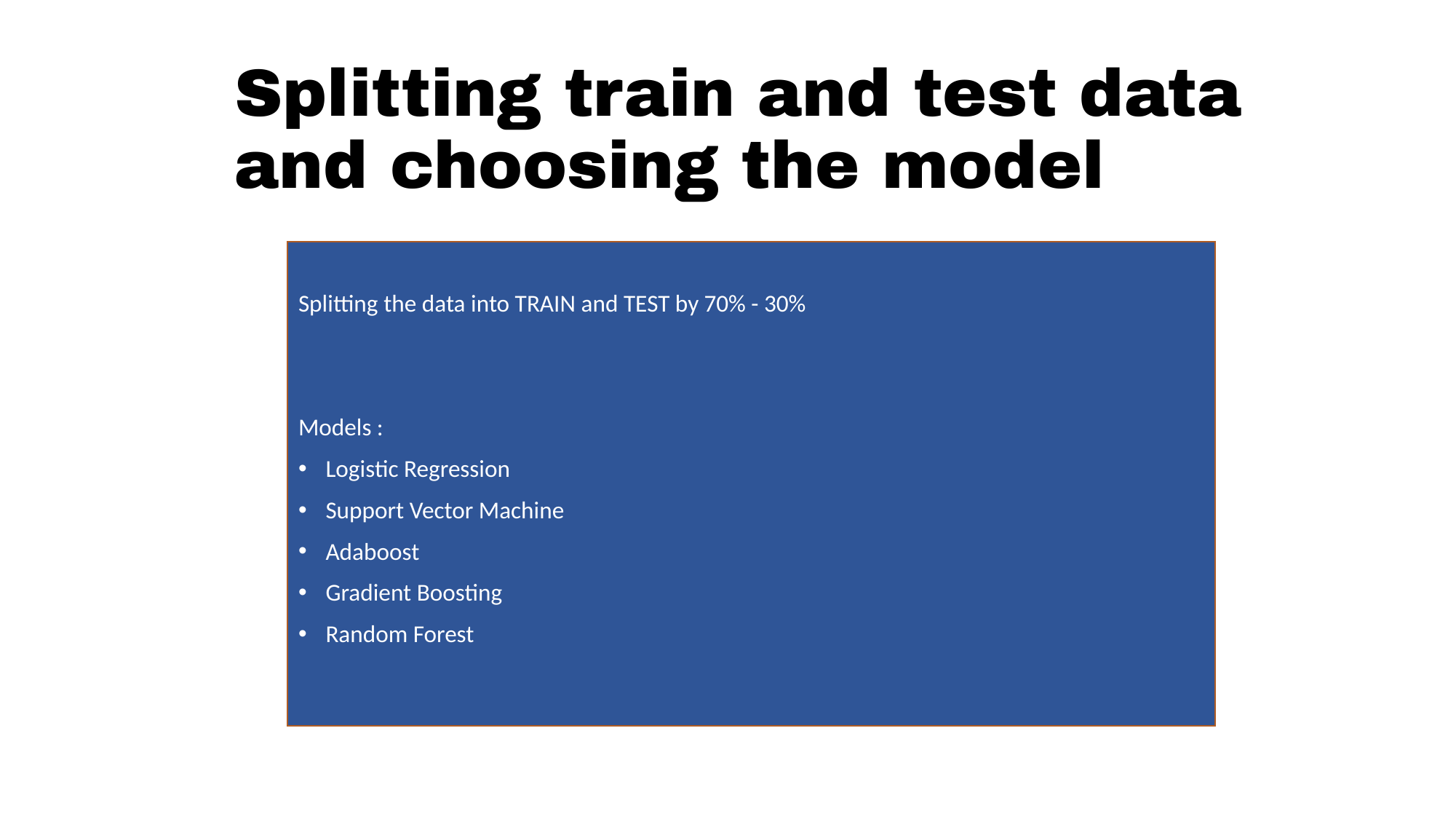

Splitting train and test data and choosing the model

Splitting the data into TRAIN and TEST by 70% - 30%

Models :
Logistic Regression
Support Vector Machine
Adaboost
Gradient Boosting
Random Forest